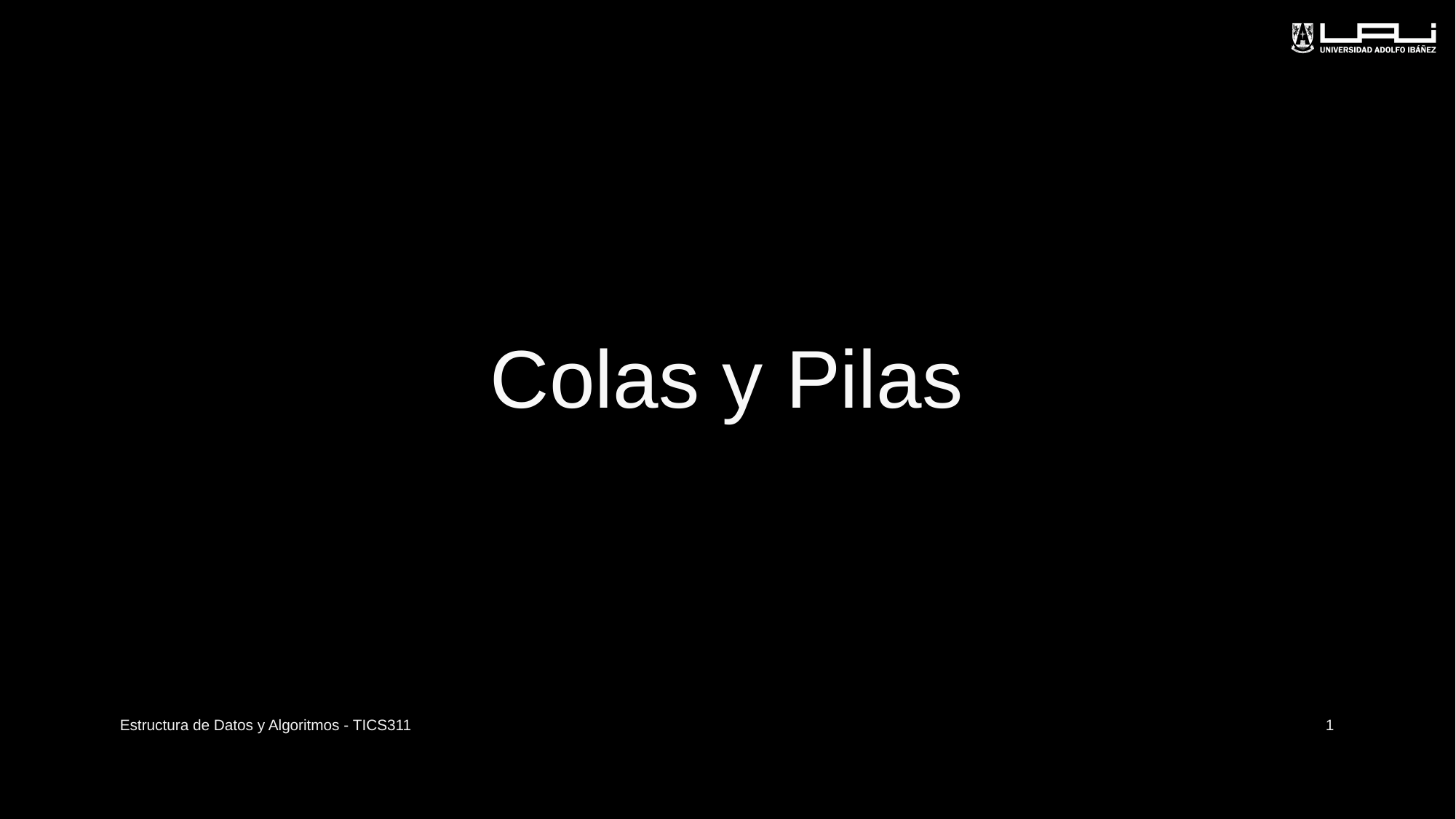

# Colas y Pilas

Estructura de Datos y Algoritmos - TICS311
1